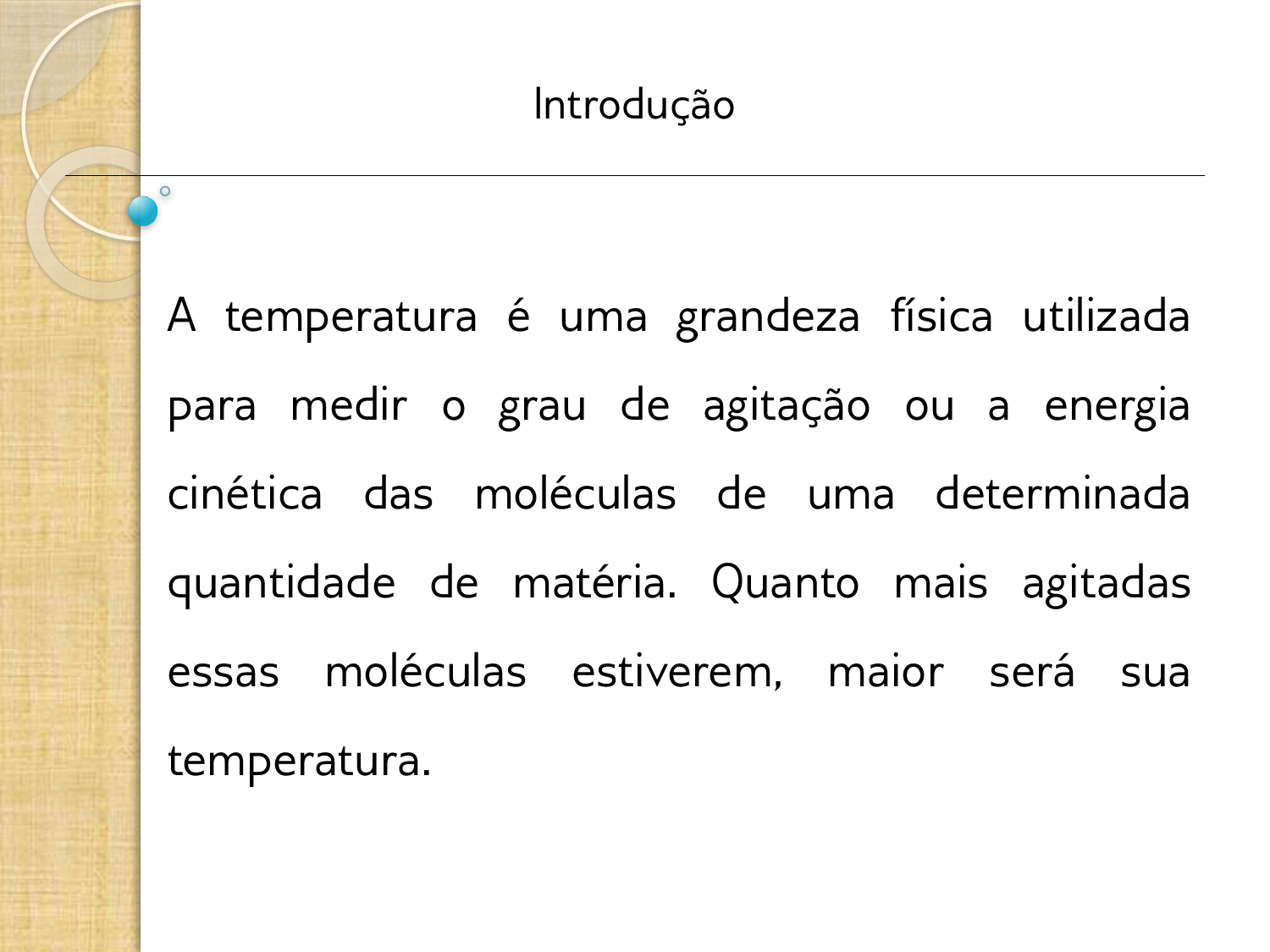

Introdução
A temperatura é uma grandeza física utilizada para medir o grau de agitação ou a energia cinética das moléculas de uma determinada quantidade de matéria. Quanto mais agitadas essas moléculas estiverem, maior será sua temperatura.